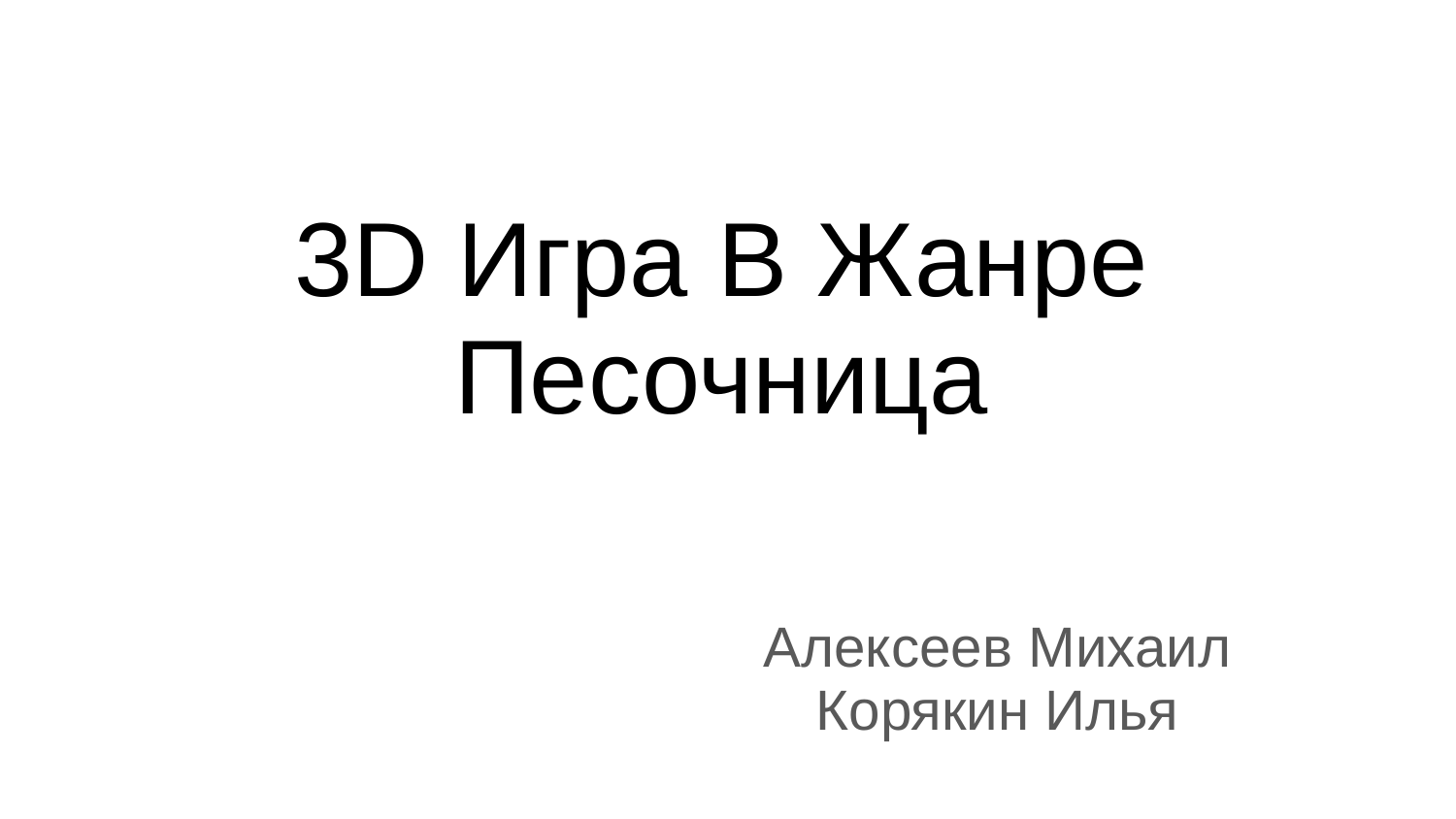

# 3D Игра В Жанре Песочница
Алексеев Михаил
Корякин Илья